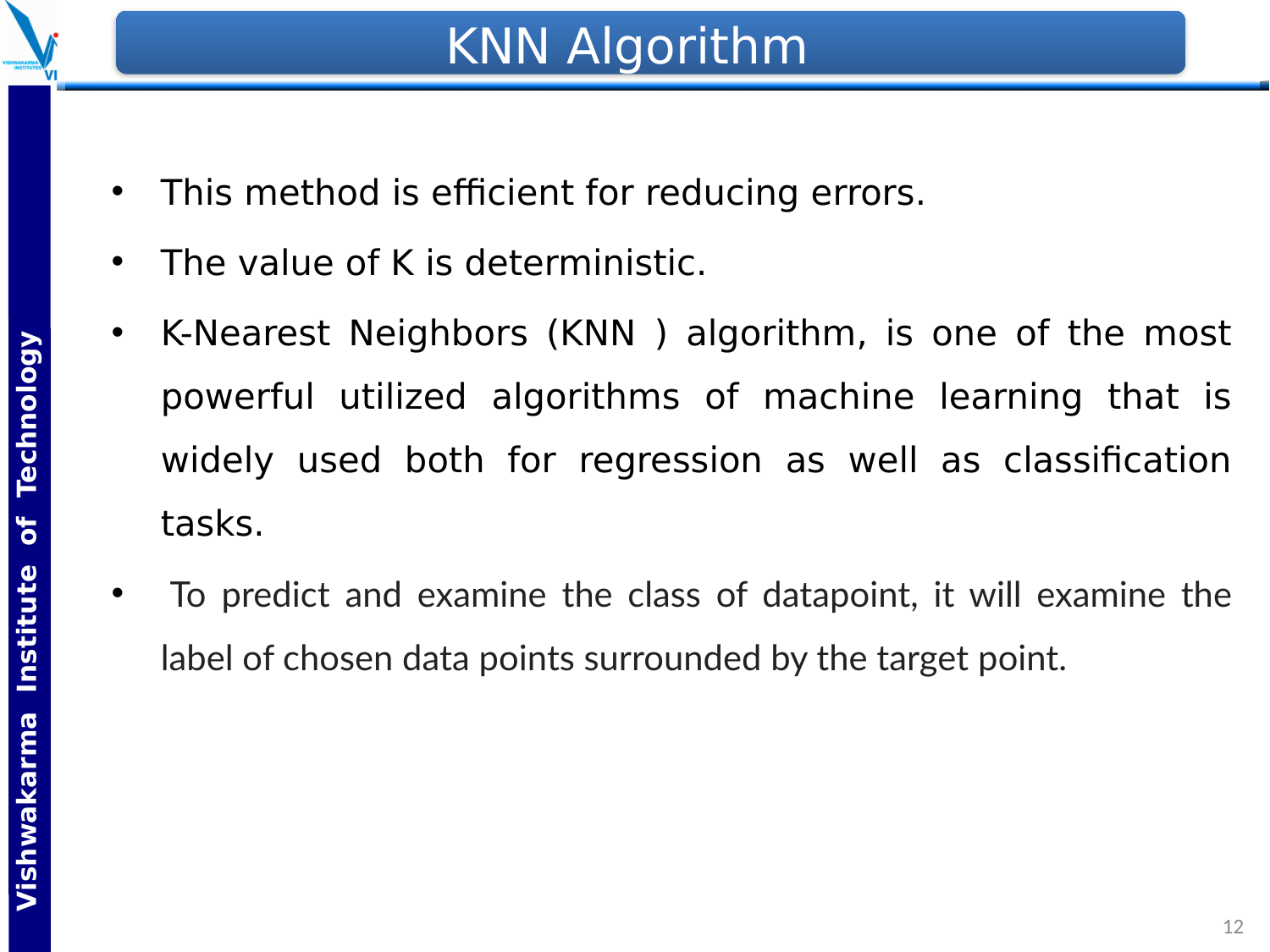

# KNN Algorithm

This method is efficient for reducing errors.
The value of K is deterministic.
K-Nearest Neighbors (KNN ) algorithm, is one of the most powerful utilized algorithms of machine learning that is widely used both for regression as well as classification tasks.
 To predict and examine the class of datapoint, it will examine the label of chosen data points surrounded by the target point.

12